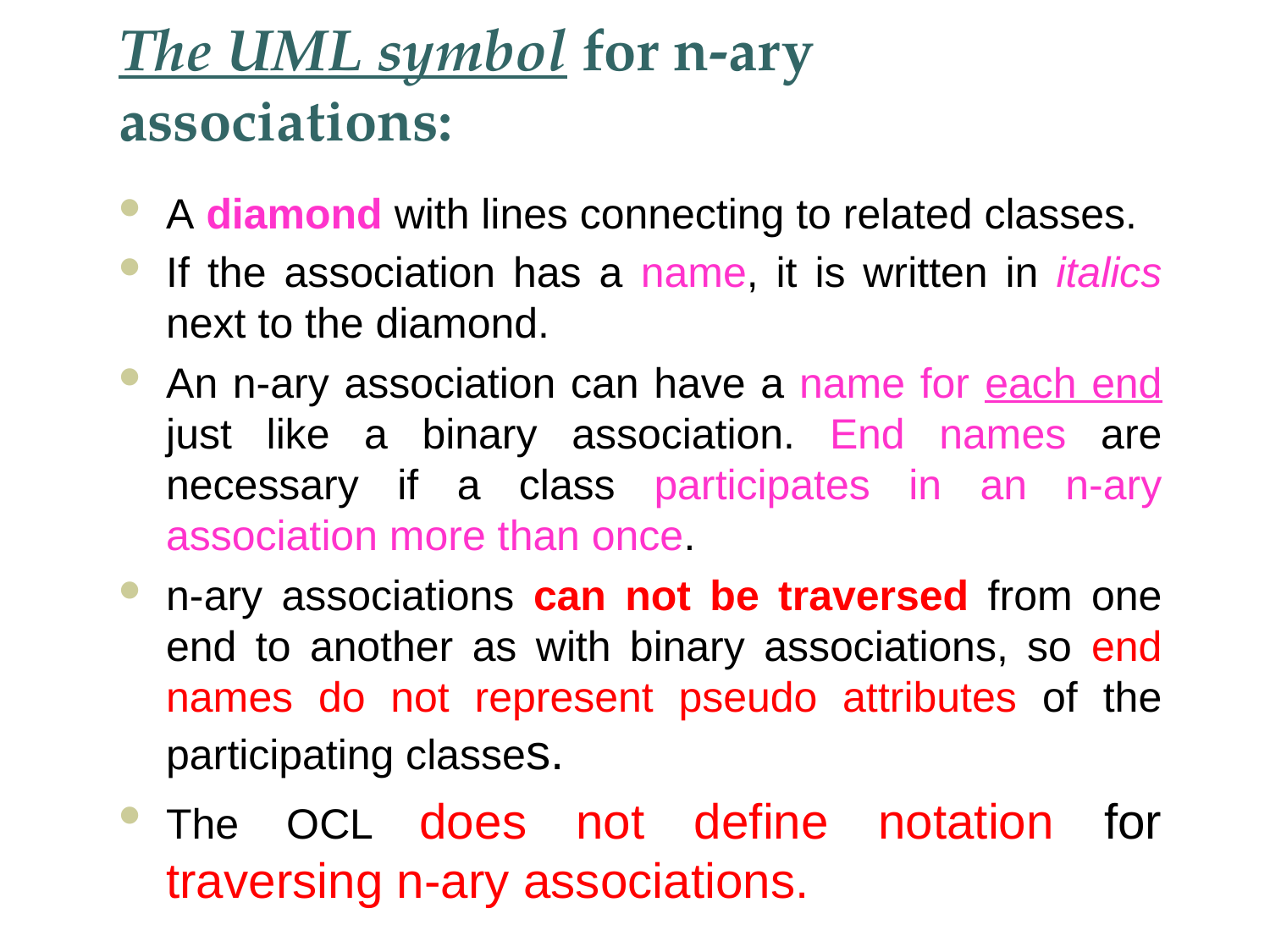

# The UML symbol for n-ary associations:
A diamond with lines connecting to related classes.
If the association has a name, it is written in italics next to the diamond.
An n-ary association can have a name for each end just like a binary association. End names are necessary if a class participates in an n-ary association more than once.
n-ary associations can not be traversed from one end to another as with binary associations, so end names do not represent pseudo attributes of the participating classes.
The OCL does not define notation for traversing n-ary associations.